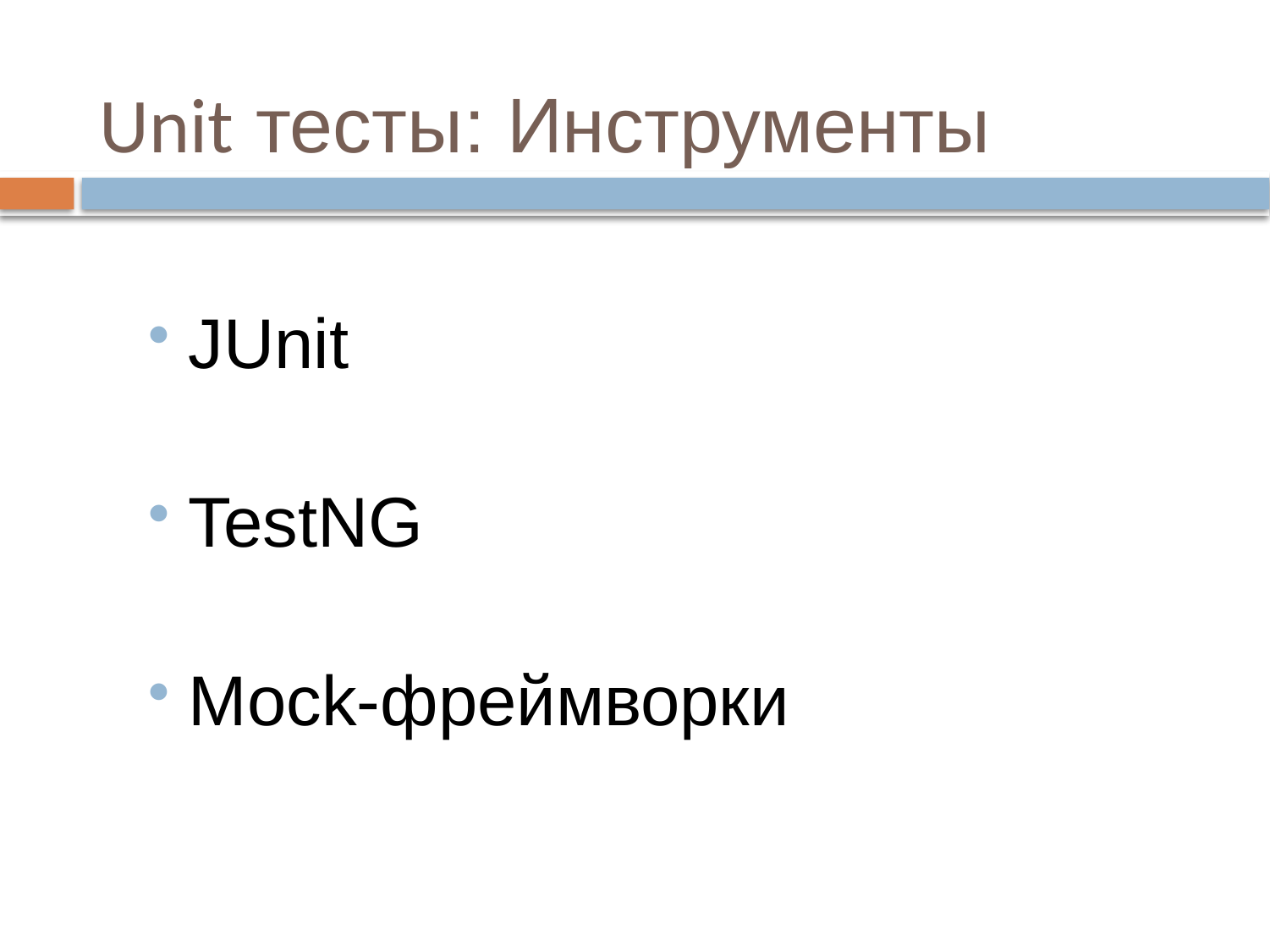

# Unit тесты: Инструменты
JUnit
TestNG
Mock-фреймворки